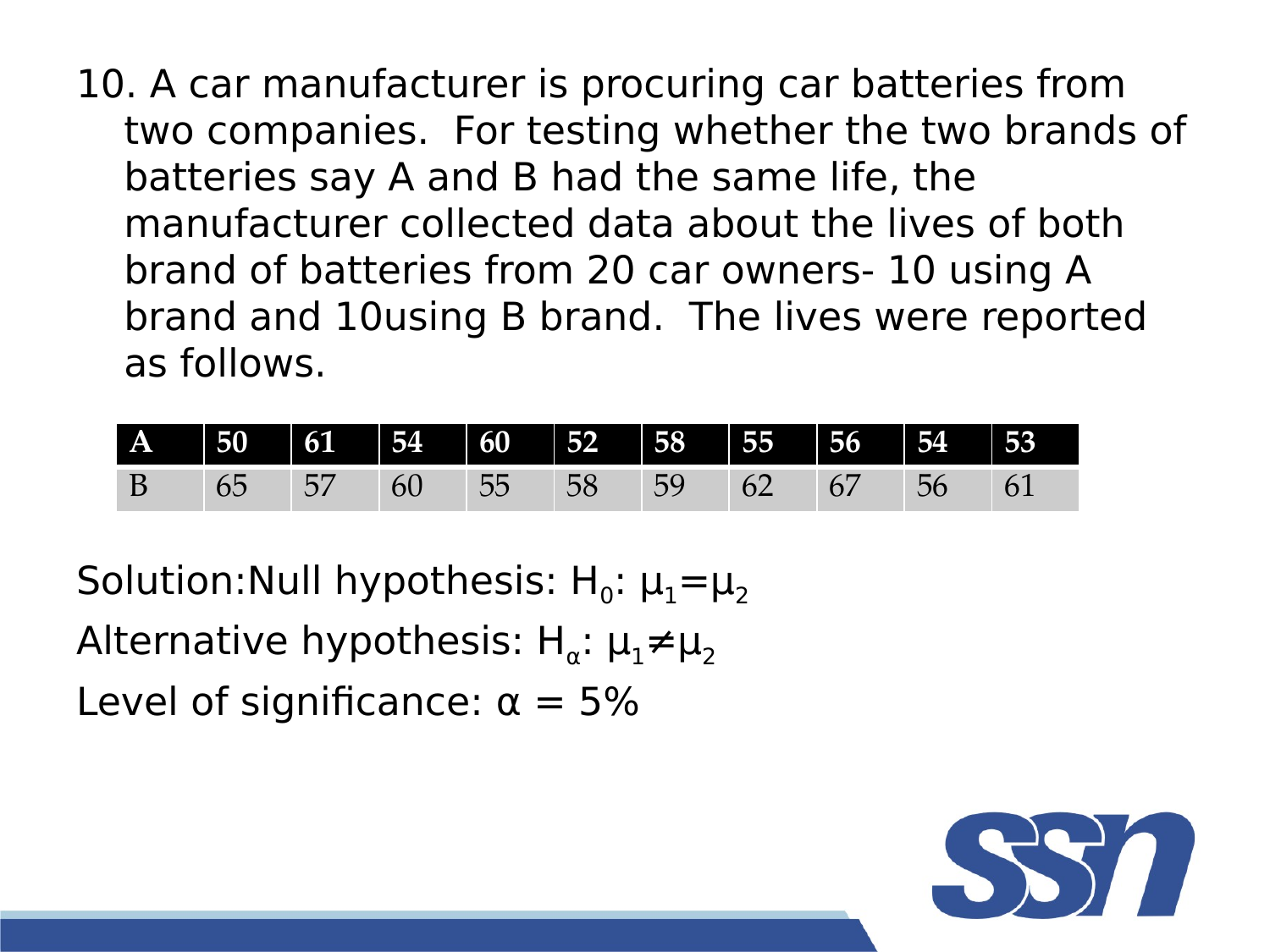

10. A car manufacturer is procuring car batteries from two companies.  For testing whether the two brands of batteries say A and B had the same life, the manufacturer collected data about the lives of both brand of batteries from 20 car owners- 10 using A brand and 10using B brand.  The lives were reported as follows.

Solution:Null hypothesis: H0: μ1=μ2
Alternative hypothesis: Hα: μ1≠μ2
Level of significance: α = 5%

| A | 50 | 61 | 54 | 60 | 52 | 58 | 55 | 56 | 54 | 53 |
| --- | --- | --- | --- | --- | --- | --- | --- | --- | --- | --- |
| B | 65 | 57 | 60 | 55 | 58 | 59 | 62 | 67 | 56 | 61 |